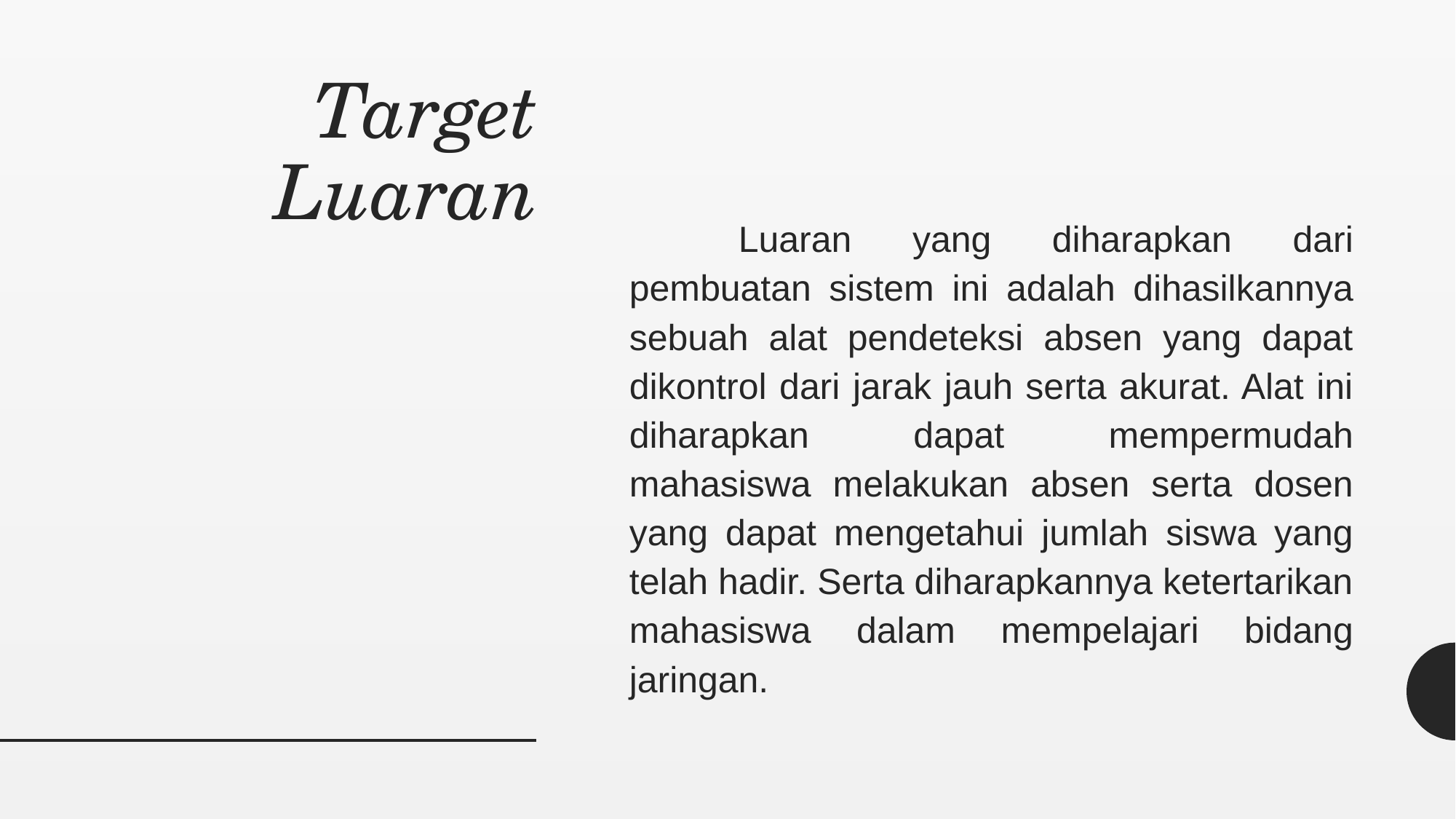

# Target Luaran
	Luaran yang diharapkan dari pembuatan sistem ini adalah dihasilkannya sebuah alat pendeteksi absen yang dapat dikontrol dari jarak jauh serta akurat. Alat ini diharapkan dapat mempermudah mahasiswa melakukan absen serta dosen yang dapat mengetahui jumlah siswa yang telah hadir. Serta diharapkannya ketertarikan mahasiswa dalam mempelajari bidang jaringan.